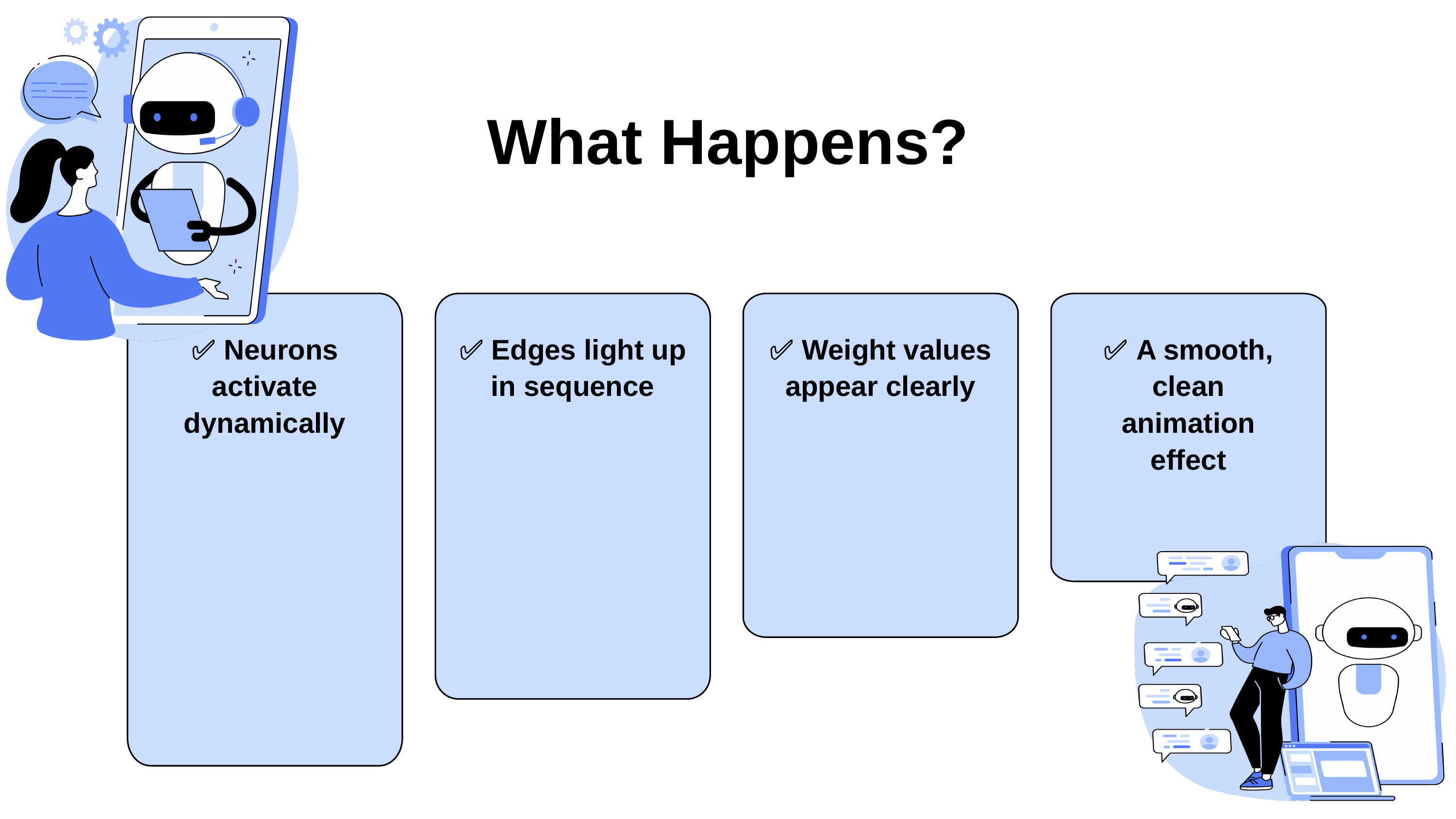

What Happens?

✅ Neurons activate dynamically

✅ Edges light up in sequence

✅ Weight values appear clearly

✅ A smooth, clean animation effect